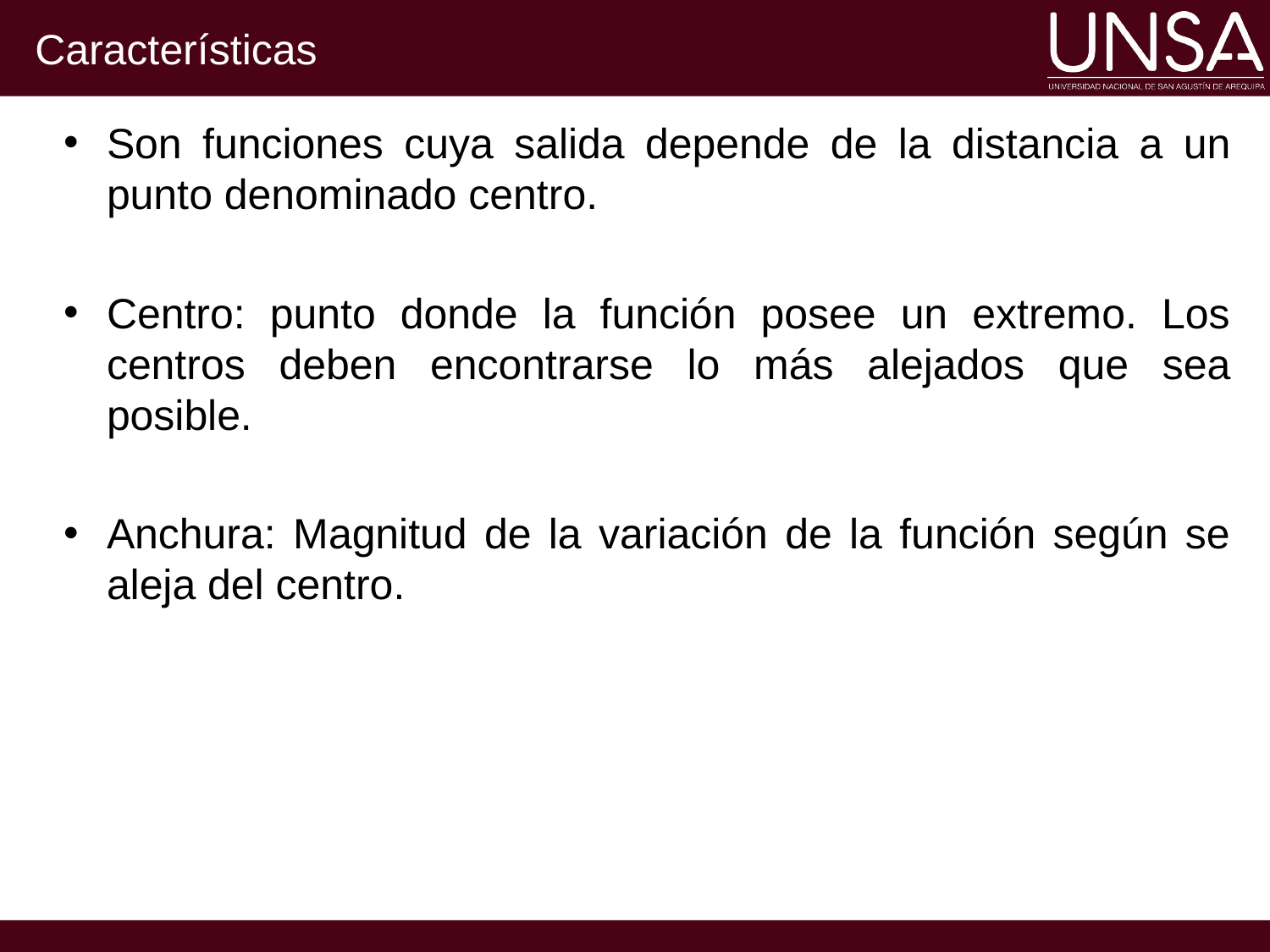

# Características
Son funciones cuya salida depende de la distancia a un punto denominado centro.

Centro: punto donde la función posee un extremo. Los centros deben encontrarse lo más alejados que sea posible.

Anchura: Magnitud de la variación de la función según se aleja del centro.